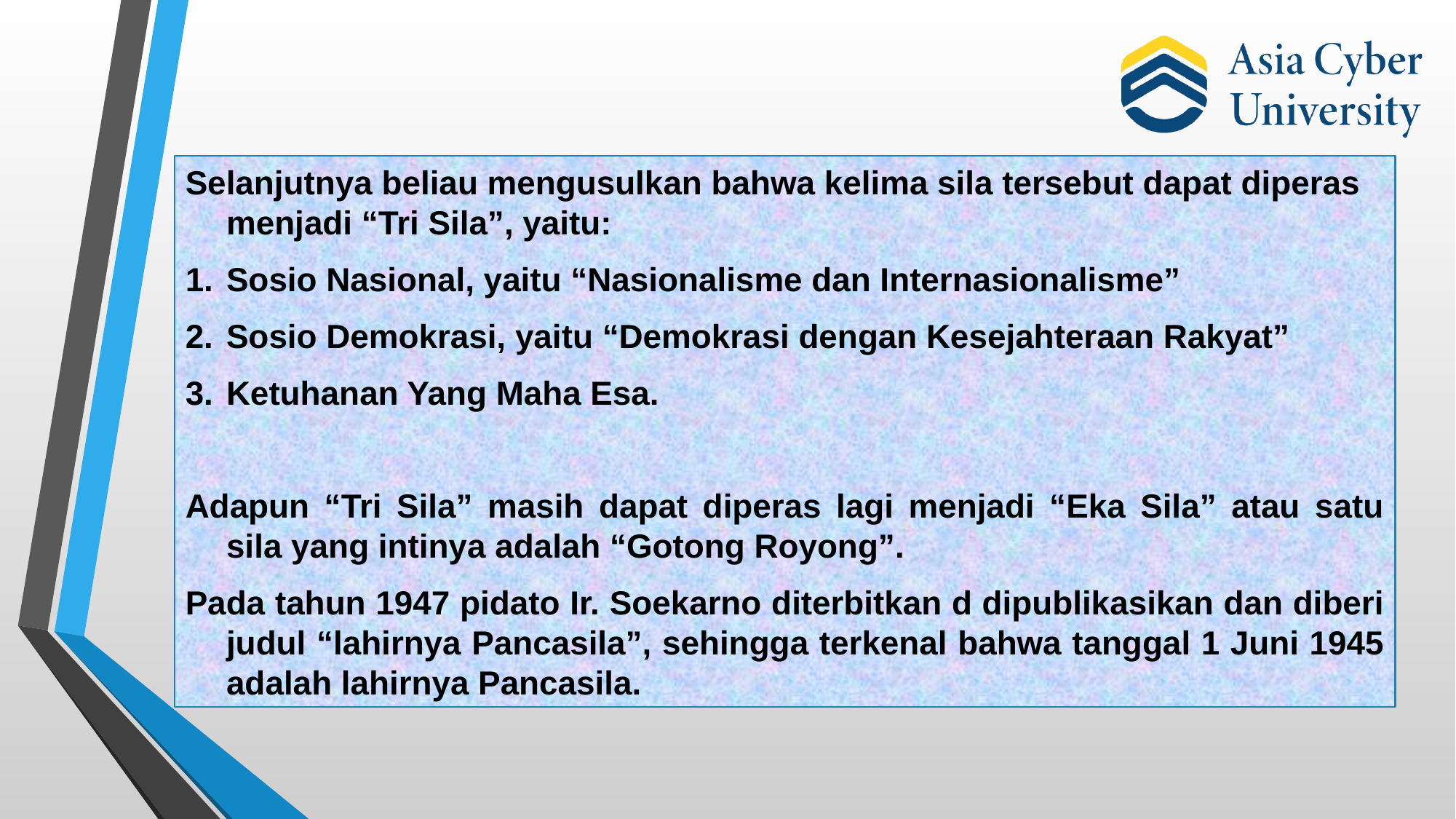

Selanjutnya beliau mengusulkan bahwa kelima sila tersebut dapat diperas menjadi “Tri Sila”, yaitu:
Sosio Nasional, yaitu “Nasionalisme dan Internasionalisme”
Sosio Demokrasi, yaitu “Demokrasi dengan Kesejahteraan Rakyat”
Ketuhanan Yang Maha Esa.

Adapun “Tri Sila” masih dapat diperas lagi menjadi “Eka Sila” atau satu sila yang intinya adalah “Gotong Royong”.
Pada tahun 1947 pidato Ir. Soekarno diterbitkan d dipublikasikan dan diberi judul “lahirnya Pancasila”, sehingga terkenal bahwa tanggal 1 Juni 1945 adalah lahirnya Pancasila.